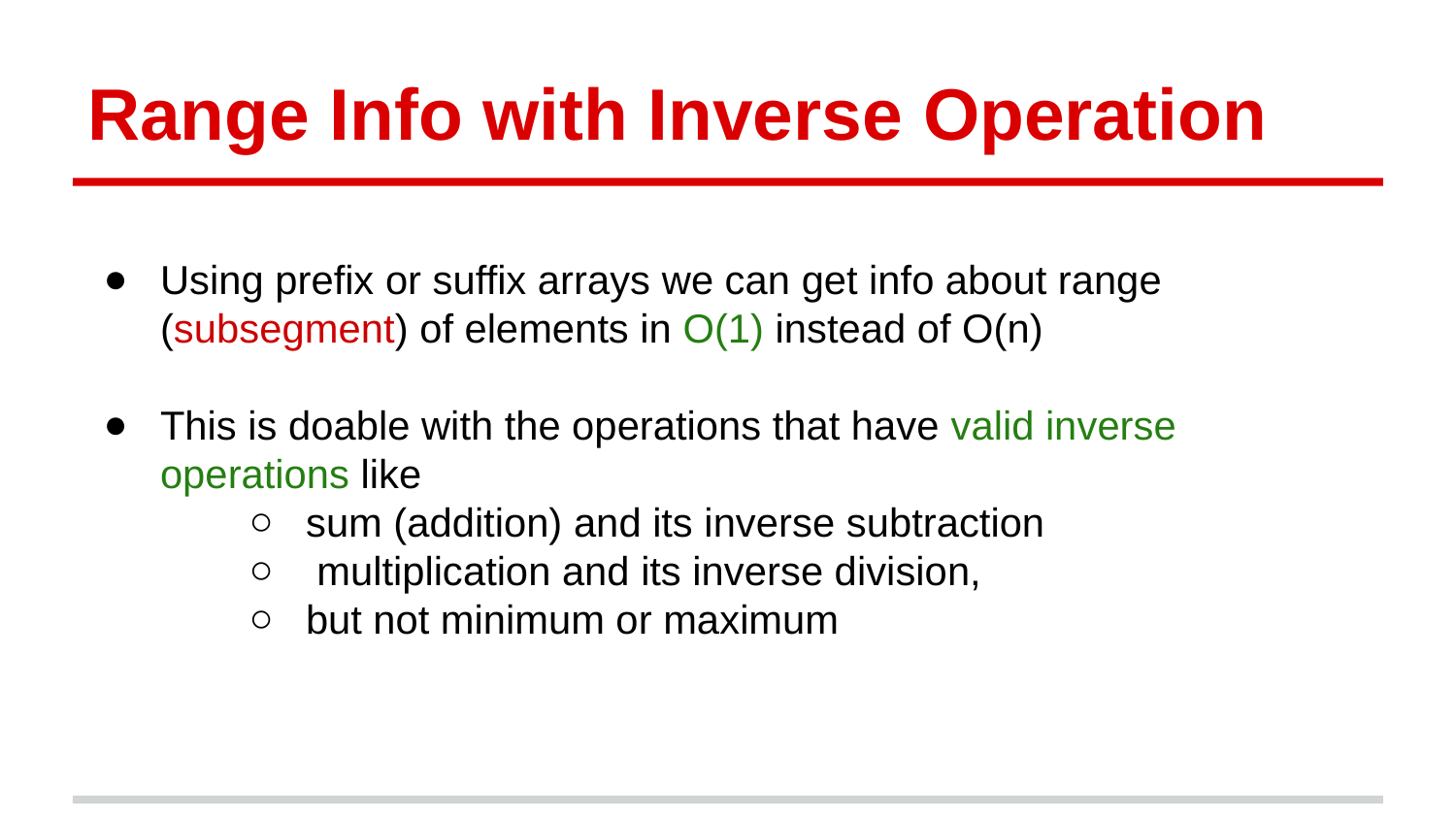

Range Info with Inverse Operation

Using prefix or suffix arrays we can get info about range (subsegment) of elements in O(1) instead of O(n)

This is doable with the operations that have valid inverse operations like
sum (addition) and its inverse subtraction
 multiplication and its inverse division,
but not minimum or maximum